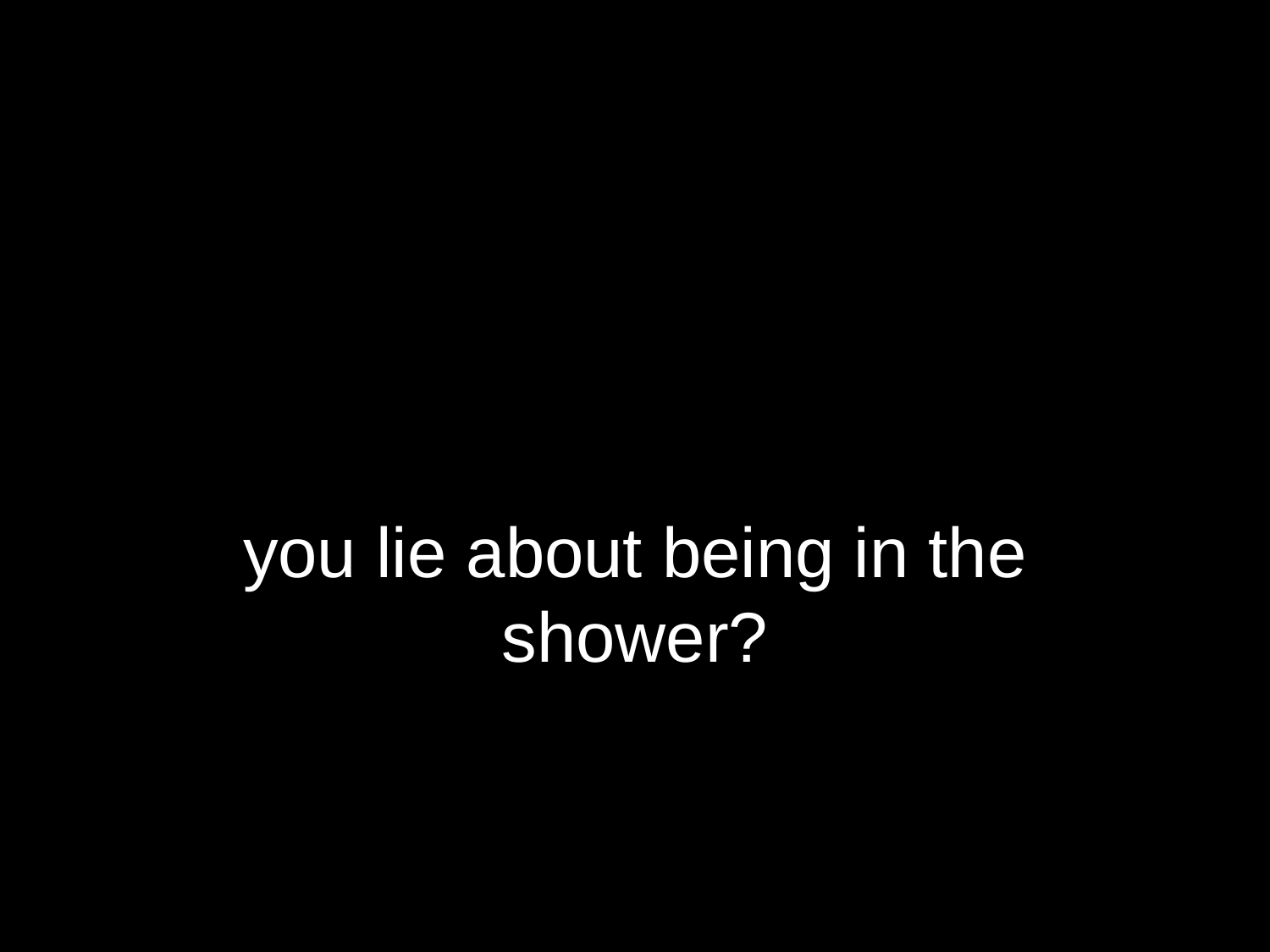

# you lie about being in the shower?